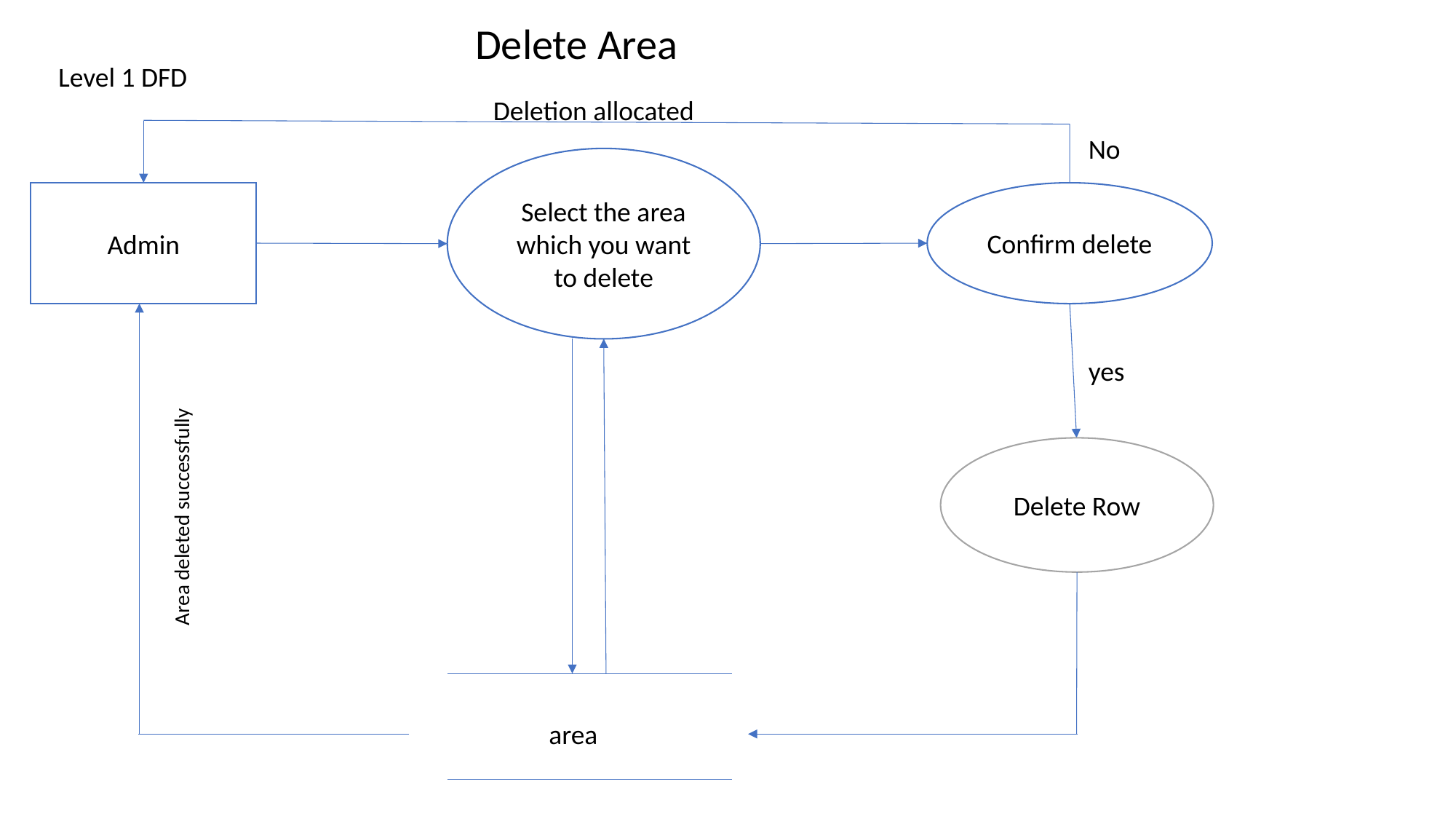

Delete Area
Level 1 DFD
Deletion allocated
No
Select the area which you want to delete
Confirm delete
Admin
yes
Delete Row
Area deleted successfully
area